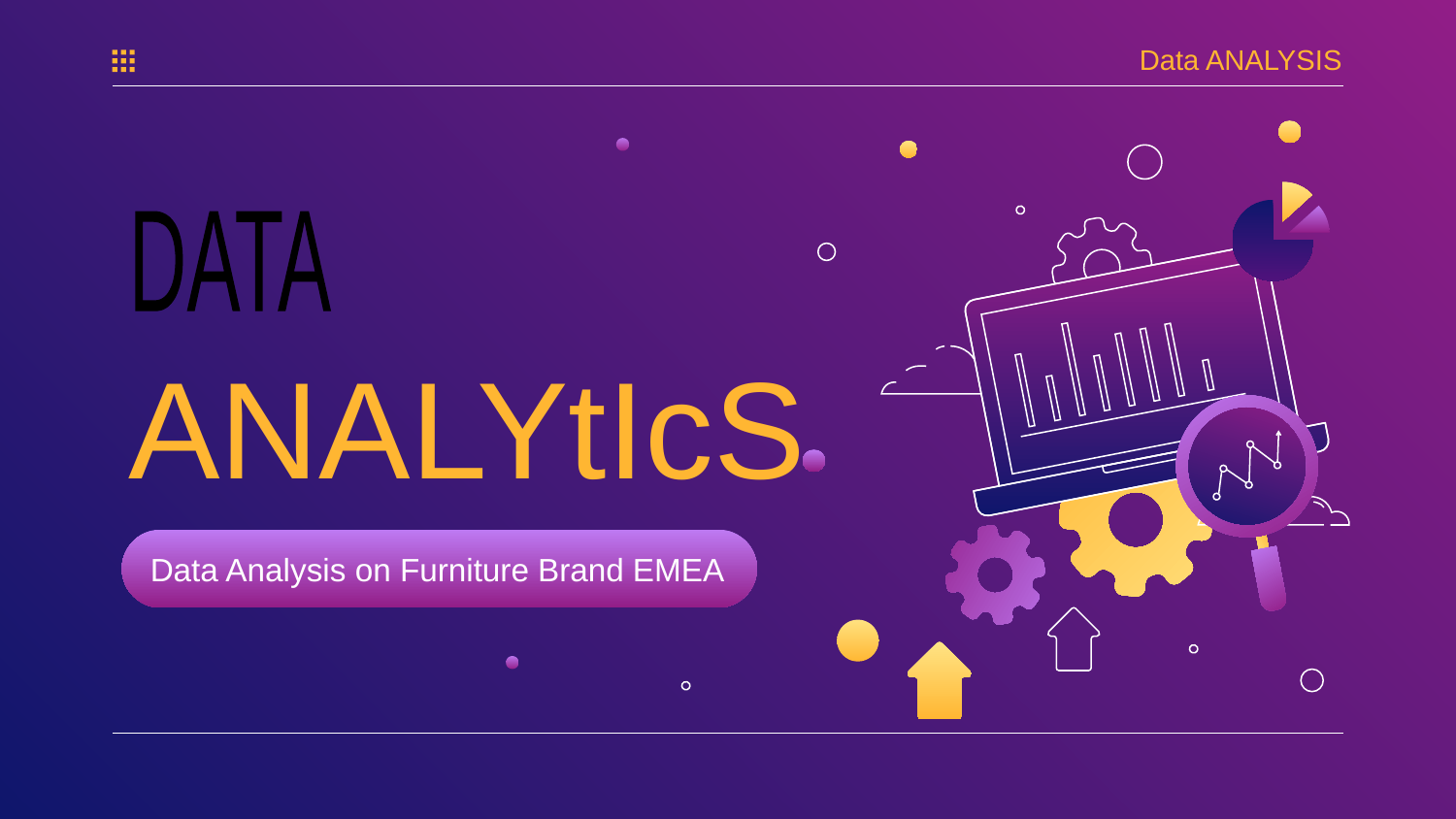

Data ANALYSIS

# ANALYtIcS
DATA

Data Analysis on Furniture Brand EMEA